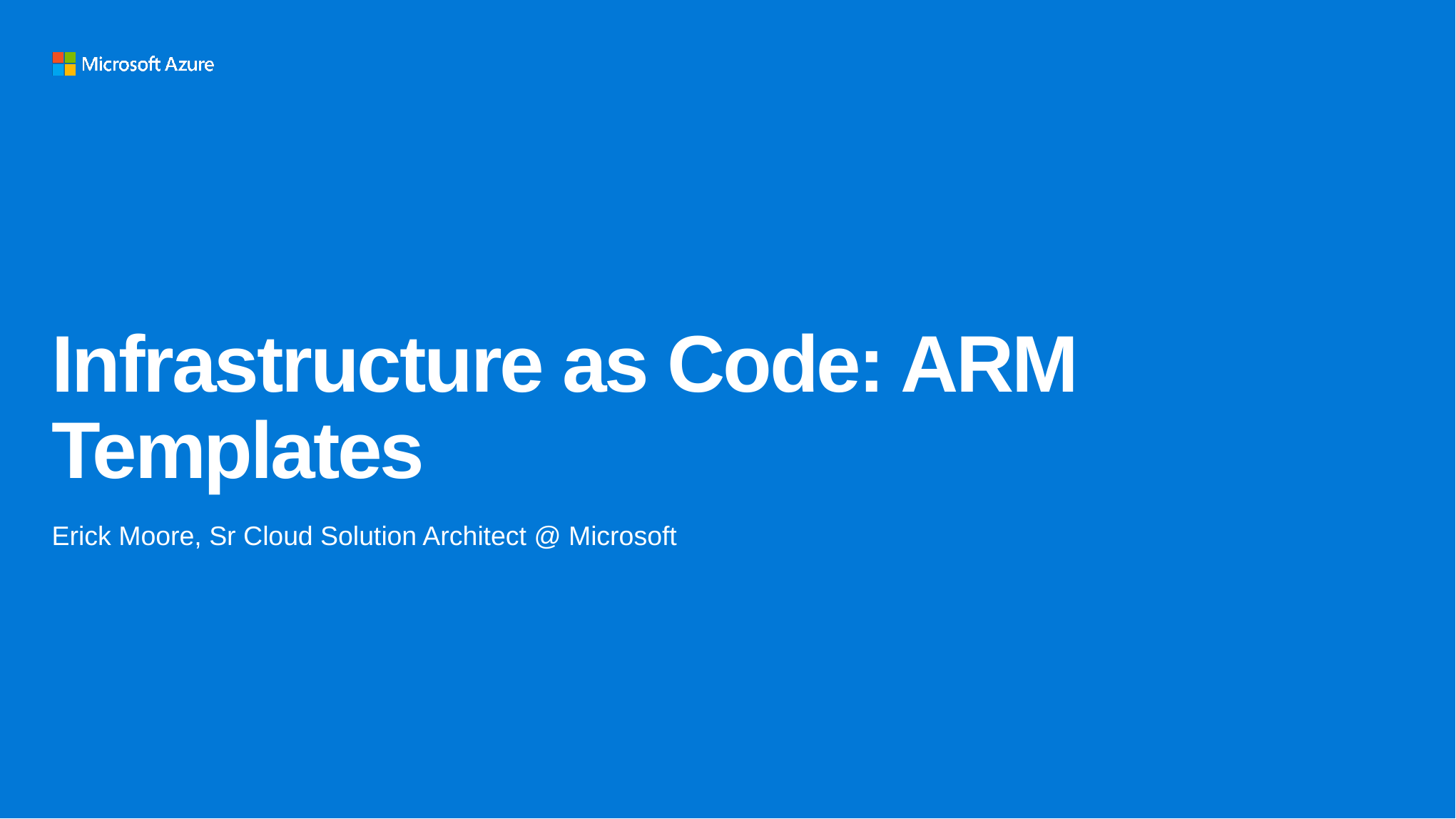

# Infrastructure as Code: ARM Templates
Erick Moore, Sr Cloud Solution Architect @ Microsoft